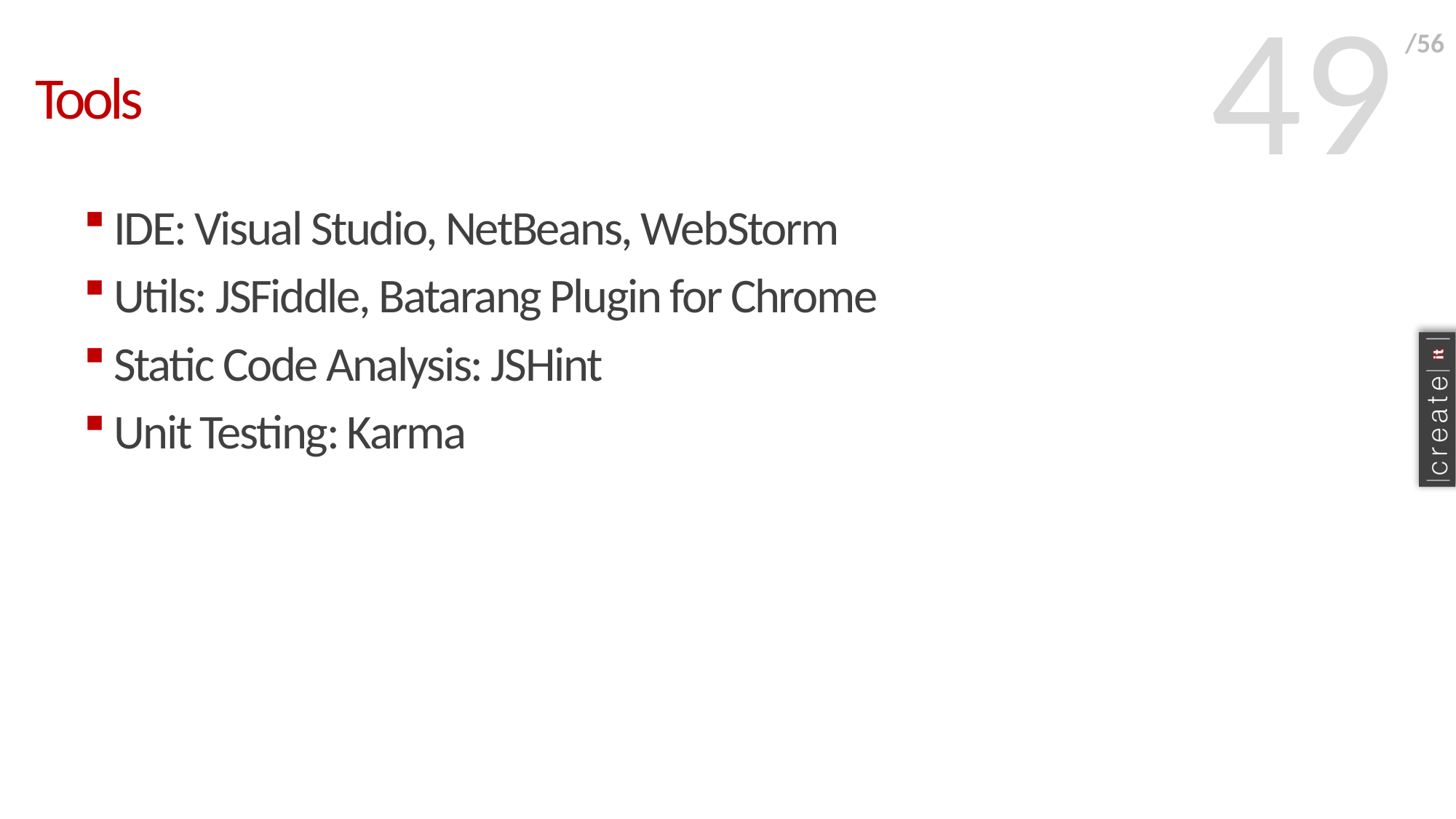

49

/56
# Tools
IDE: Visual Studio, NetBeans, WebStorm
Utils: JSFiddle, Batarang Plugin for Chrome
Static Code Analysis: JSHint
Unit Testing: Karma